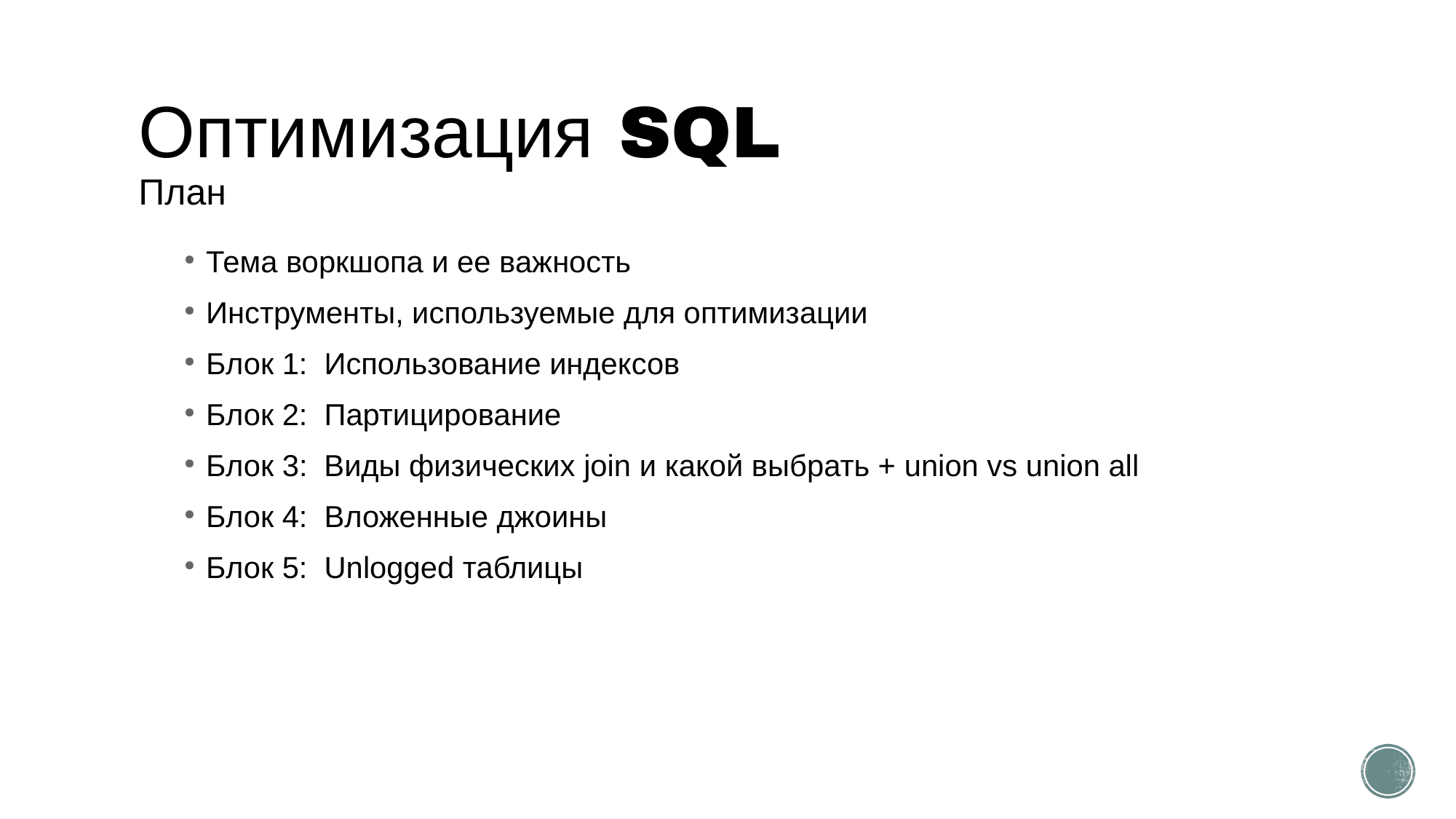

# Оптимизация SQL План
Тема воркшопа и ее важность
Инструменты, используемые для оптимизации
Блок 1:  Использование индексов
Блок 2:  Партицирование
Блок 3:  Виды физических join и какой выбрать + union vs union all
Блок 4:  Вложенные джоины
Блок 5:  Unlogged таблицы